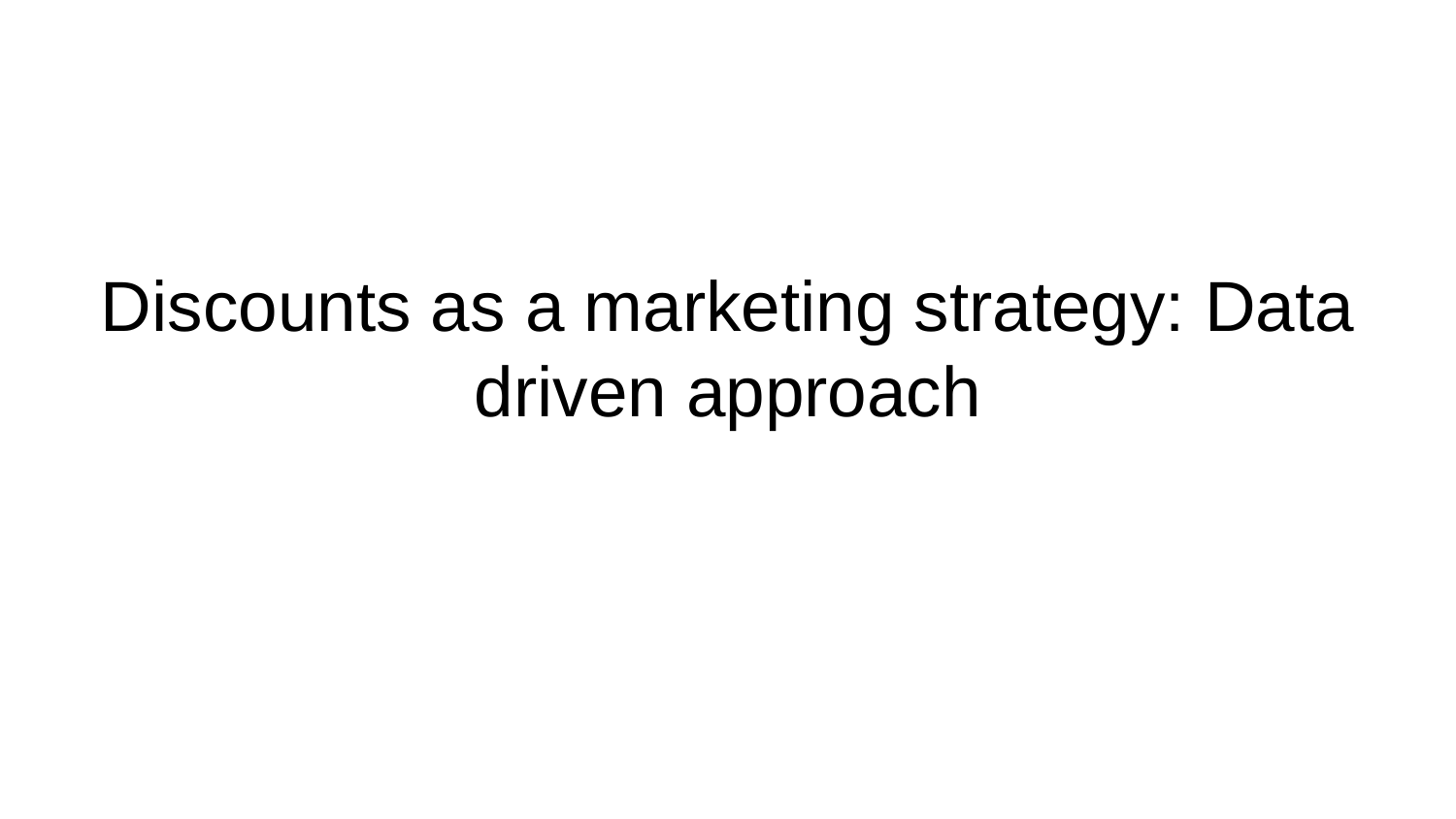

# Discounts as a marketing strategy: Data driven approach